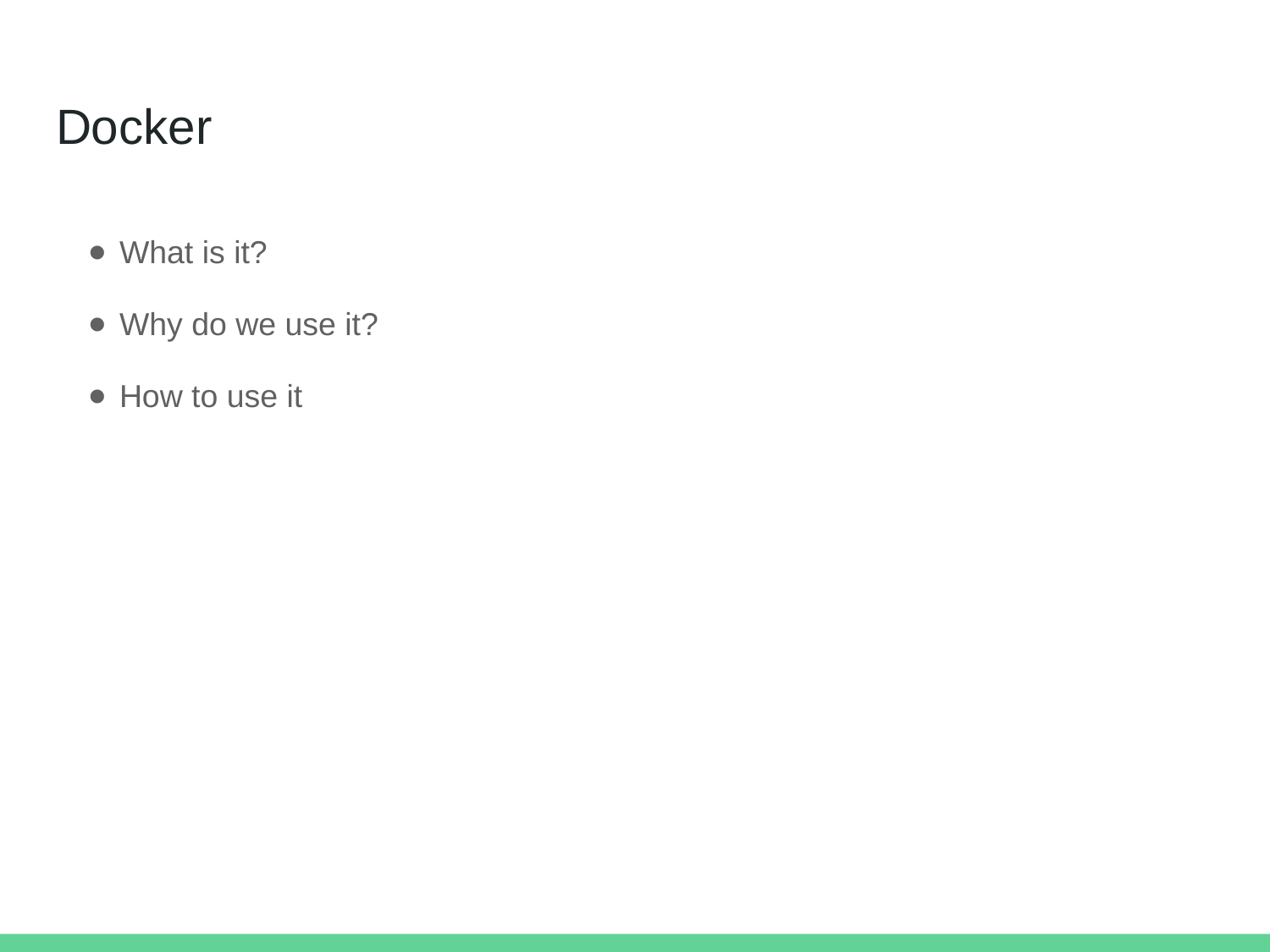

# Docker
What is it?
Why do we use it?
How to use it